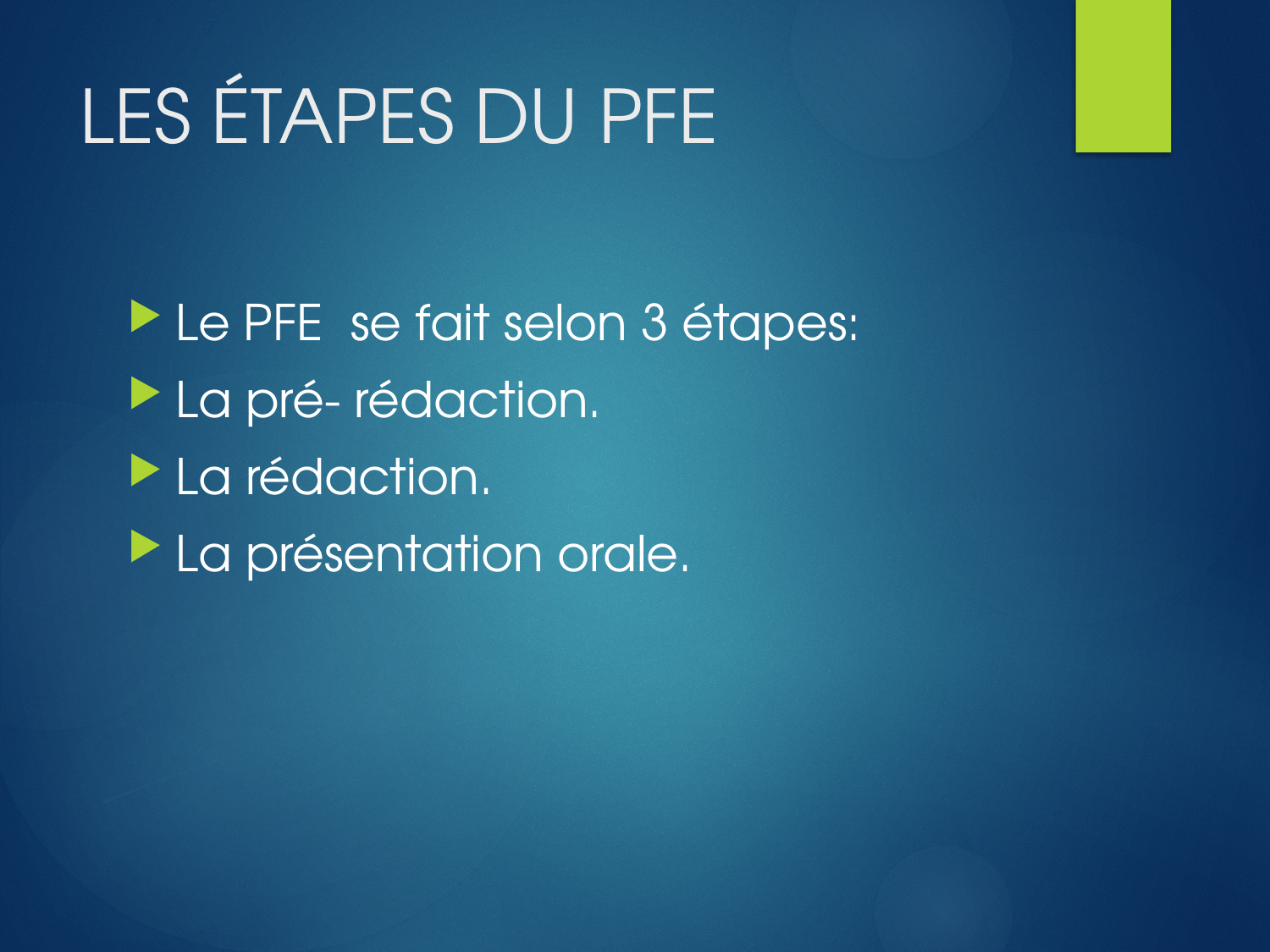

# LES ÉTAPES DU PFE
Le PFE  se fait selon 3 étapes:
La pré- rédaction.
La rédaction.
La présentation orale.